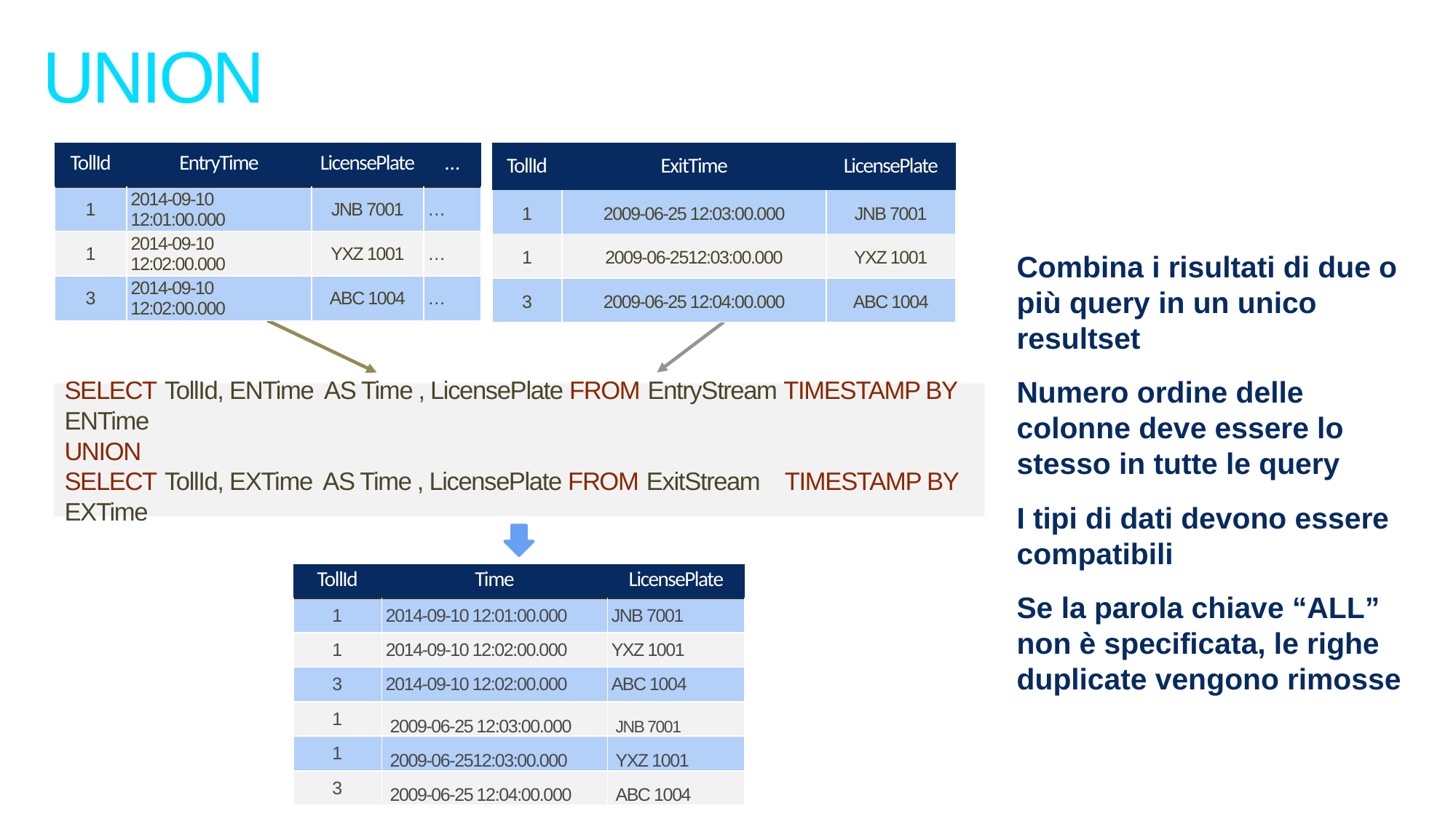

# UNION
| TollId | EntryTime | LicensePlate | … |
| --- | --- | --- | --- |
| 1 | 2014-09-10 12:01:00.000 | JNB 7001 | … |
| 1 | 2014-09-10 12:02:00.000 | YXZ 1001 | … |
| 3 | 2014-09-10 12:02:00.000 | ABC 1004 | … |
| TollId | ExitTime | LicensePlate |
| --- | --- | --- |
| 1 | 2009-06-25 12:03:00.000 | JNB 7001 |
| 1 | 2009-06-2512:03:00.000 | YXZ 1001 |
| 3 | 2009-06-25 12:04:00.000 | ABC 1004 |
Combina i risultati di due o più query in un unico resultset
Numero ordine delle colonne deve essere lo stesso in tutte le query
I tipi di dati devono essere compatibili
Se la parola chiave “ALL” non è specificata, le righe duplicate vengono rimosse
SELECT TollId, ENTime  AS Time , LicensePlate FROM EntryStream TIMESTAMP BY ENTime
UNION
SELECT TollId, EXTime  AS Time , LicensePlate FROM ExitStream    TIMESTAMP BY EXTime

| TollId | Time | LicensePlate |
| --- | --- | --- |
| 1 | 2014-09-10 12:01:00.000 | JNB 7001 |
| 1 | 2014-09-10 12:02:00.000 | YXZ 1001 |
| 3 | 2014-09-10 12:02:00.000 | ABC 1004 |
| 1 | 2009-06-25 12:03:00.000 | JNB 7001 |
| 1 | 2009-06-2512:03:00.000 | YXZ 1001 |
| 3 | 2009-06-25 12:04:00.000 | ABC 1004 |